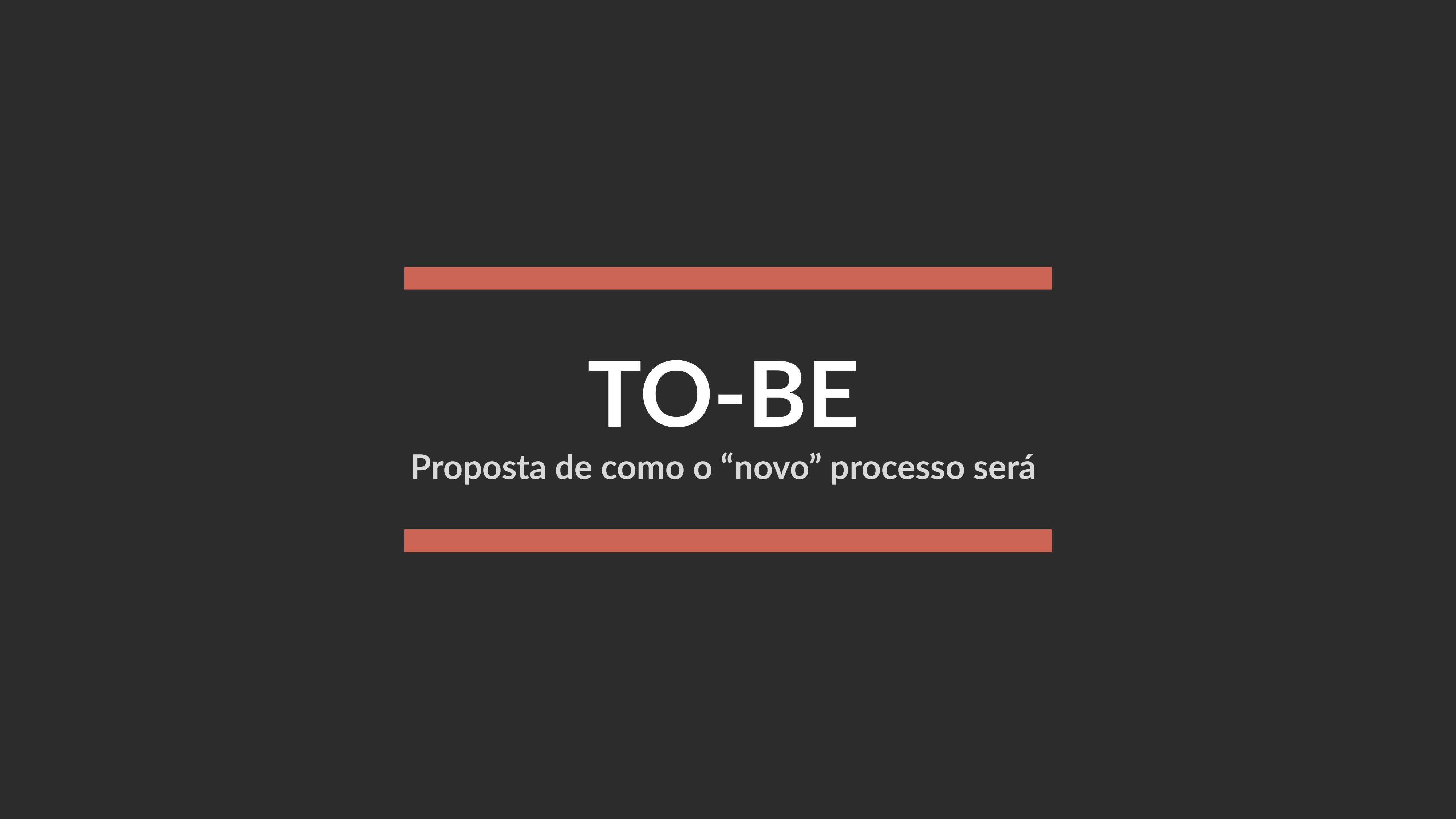

TO-BE
Proposta de como o “novo” processo será